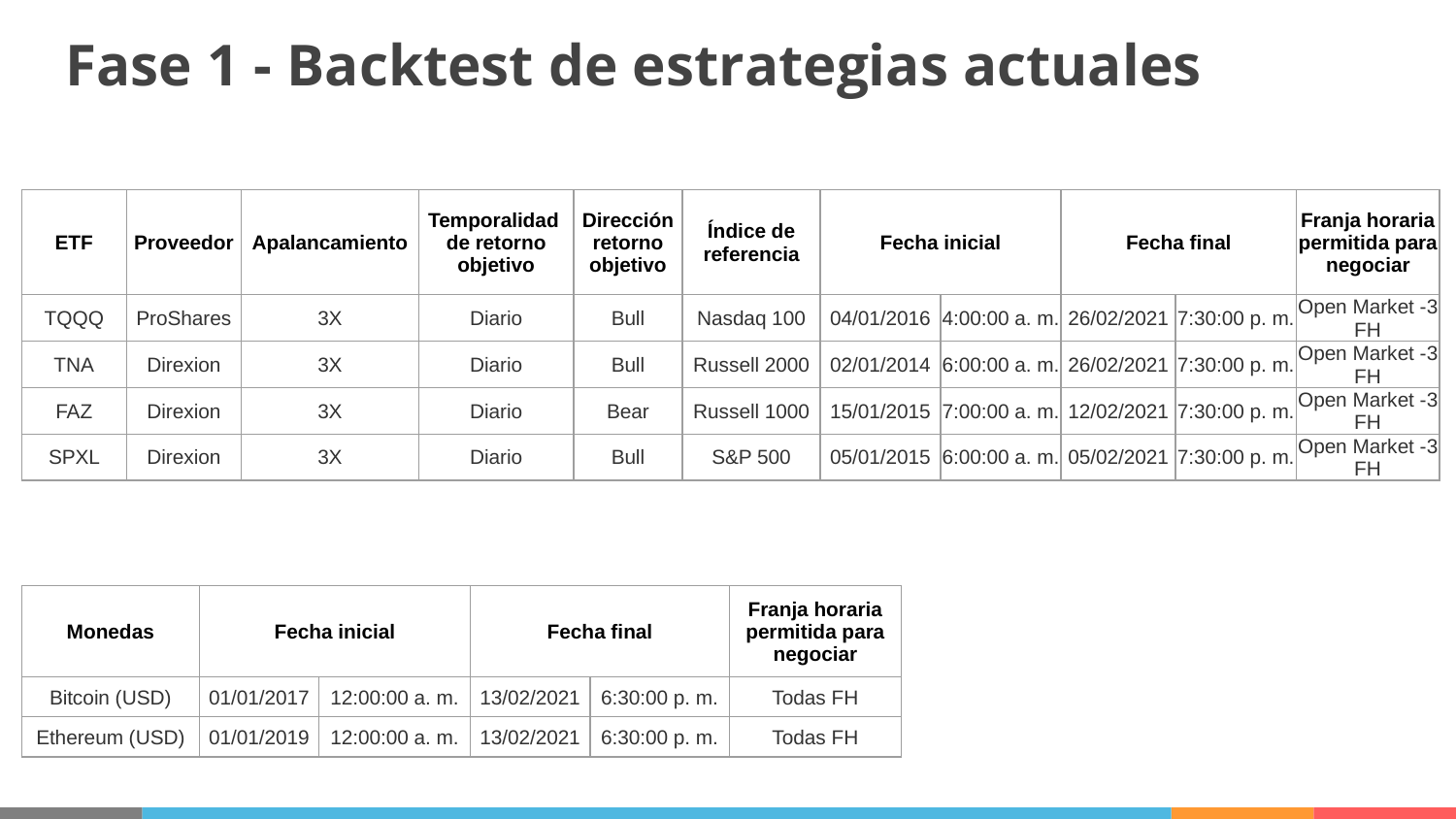

# Fase 1 - Backtest de estrategias actuales
| ETF | Proveedor | Apalancamiento | Temporalidad de retorno objetivo | Dirección retorno objetivo | Índice de referencia | Fecha inicial |  | Fecha final |  | Franja horaria permitida para negociar |
| --- | --- | --- | --- | --- | --- | --- | --- | --- | --- | --- |
| TQQQ | ProShares | 3X | Diario | Bull | Nasdaq 100 | 04/01/2016 | 4:00:00 a. m. | 26/02/2021 | 7:30:00 p. m. | Open Market -3 FH |
| TNA | Direxion | 3X | Diario | Bull | Russell 2000 | 02/01/2014 | 6:00:00 a. m. | 26/02/2021 | 7:30:00 p. m. | Open Market -3 FH |
| FAZ | Direxion | 3X | Diario | Bear | Russell 1000 | 15/01/2015 | 7:00:00 a. m. | 12/02/2021 | 7:30:00 p. m. | Open Market -3 FH |
| SPXL | Direxion | 3X | Diario | Bull | S&P 500 | 05/01/2015 | 6:00:00 a. m. | 05/02/2021 | 7:30:00 p. m. | Open Market -3 FH |
| Monedas | Fecha inicial |  | Fecha final |  | Franja horaria permitida para negociar |
| --- | --- | --- | --- | --- | --- |
| Bitcoin (USD) | 01/01/2017 | 12:00:00 a. m. | 13/02/2021 | 6:30:00 p. m. | Todas FH |
| Ethereum (USD) | 01/01/2019 | 12:00:00 a. m. | 13/02/2021 | 6:30:00 p. m. | Todas FH |